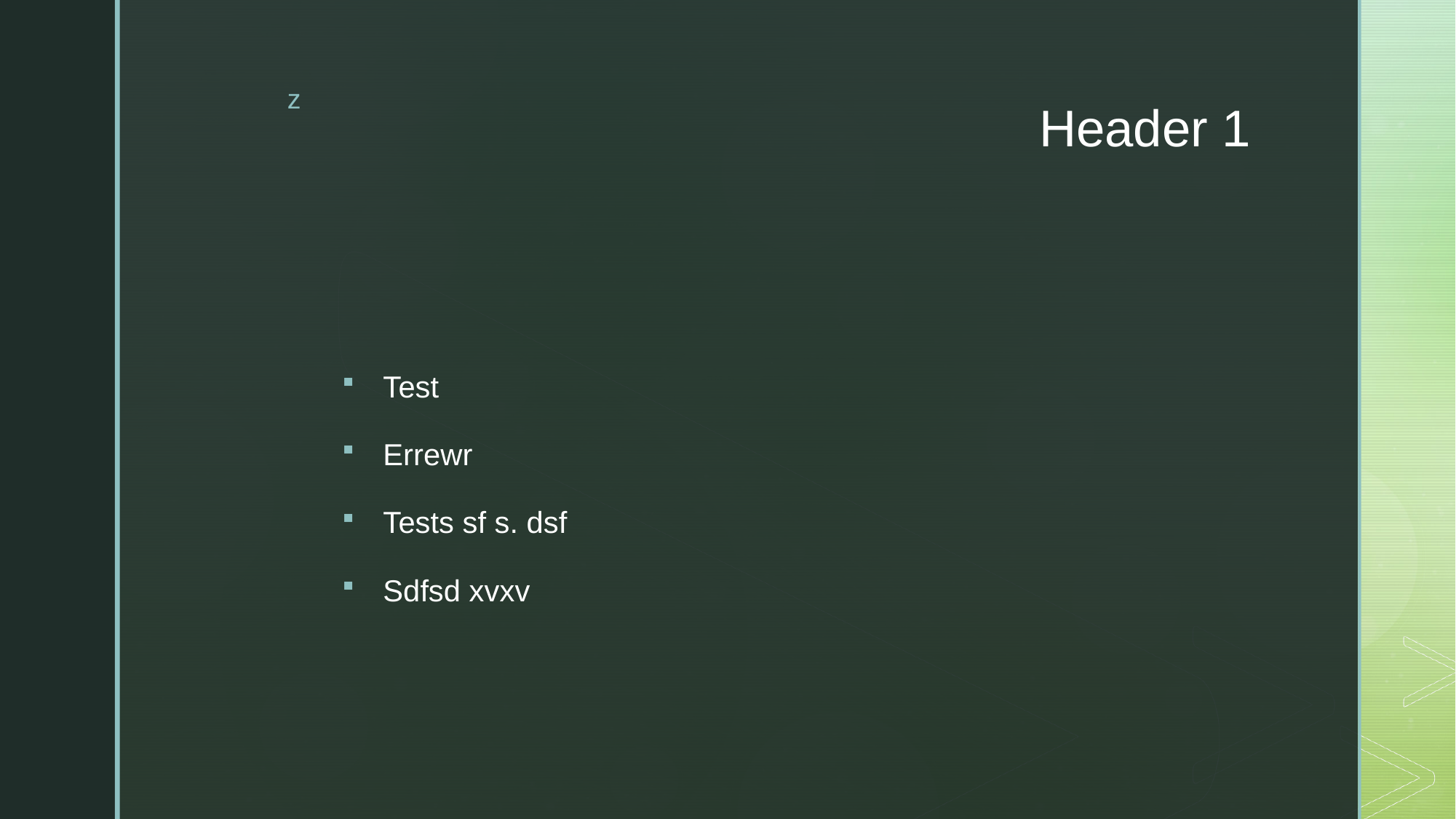

# Header 1
Test
Errewr
Tests sf s. dsf
Sdfsd xvxv